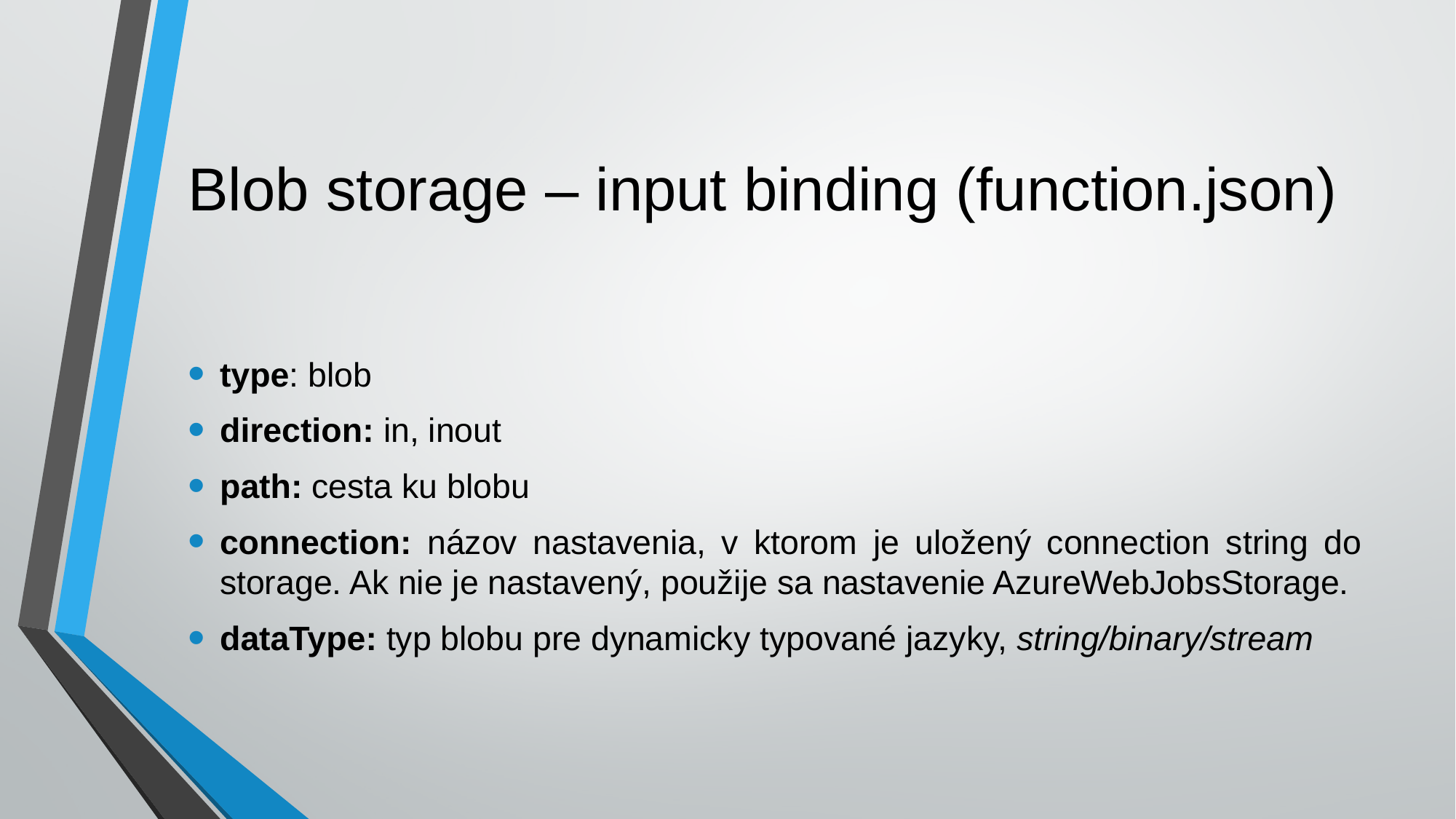

# Blob storage – input binding (function.json)
type: blob
direction: in, inout
path: cesta ku blobu
connection: názov nastavenia, v ktorom je uložený connection string do storage. Ak nie je nastavený, použije sa nastavenie AzureWebJobsStorage.
dataType: typ blobu pre dynamicky typované jazyky, string/binary/stream